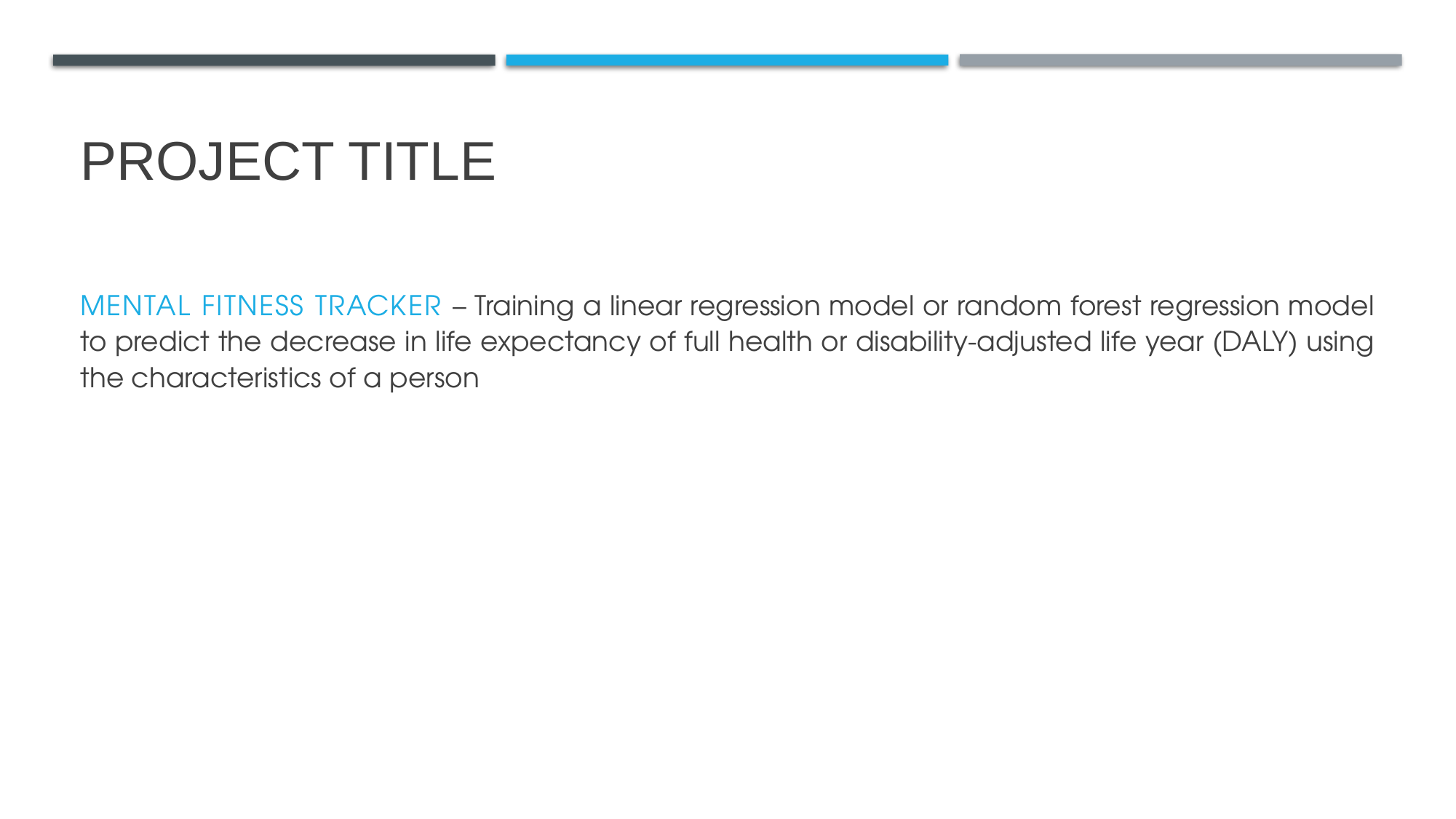

# PROJECT TITLE
MENTAL FITNESS TRACKER – Training a linear regression model or random forest regression model to predict the decrease in life expectancy of full health or disability-adjusted life year (DALY) using the characteristics of a person